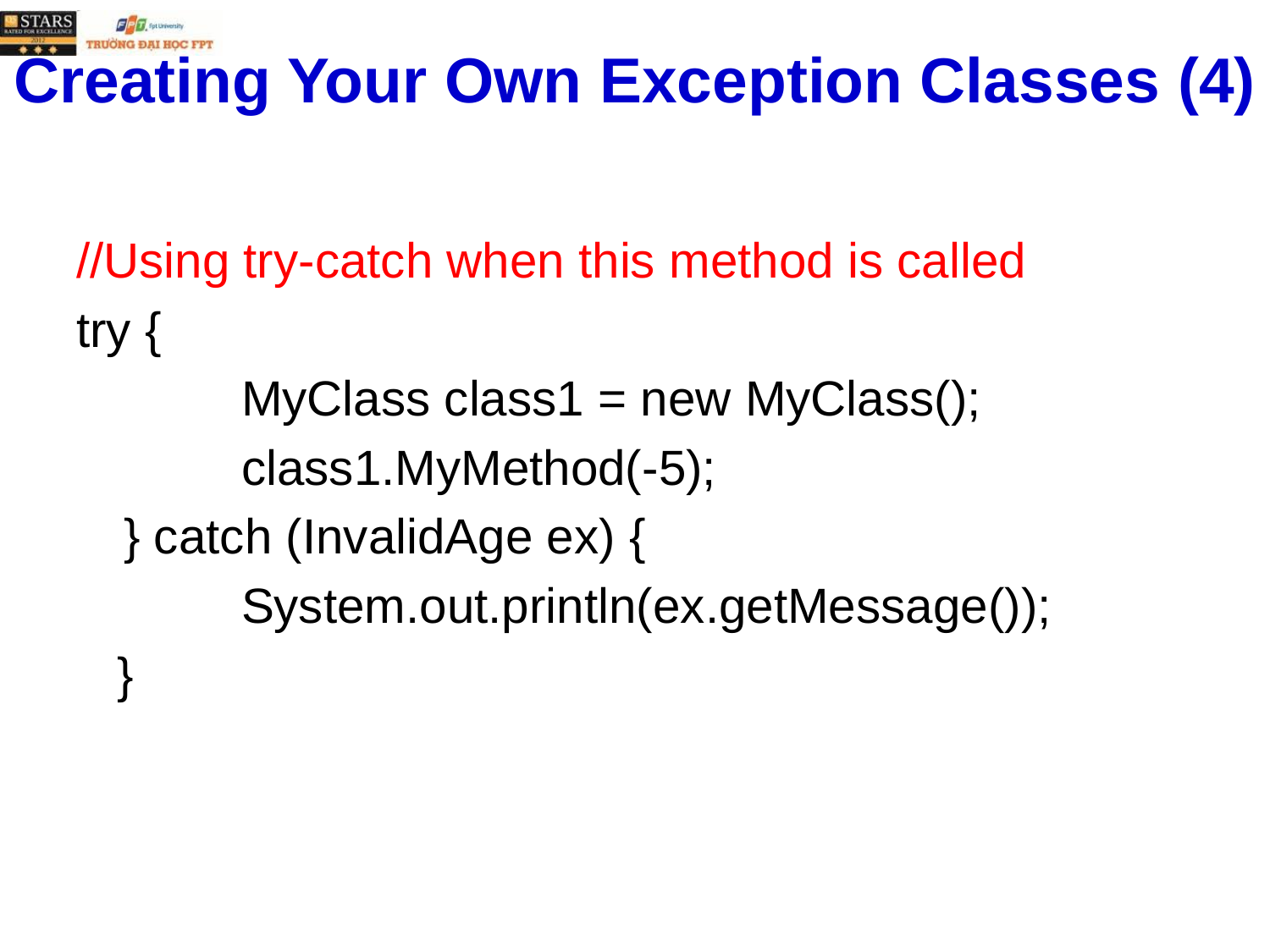

# Creating Your Own Exception Classes (4)
//Using try-catch when this method is called
try {
            MyClass class1 = new MyClass();
            class1.MyMethod(-5);
	} catch (InvalidAge ex) {
            System.out.println(ex.getMessage());
   }